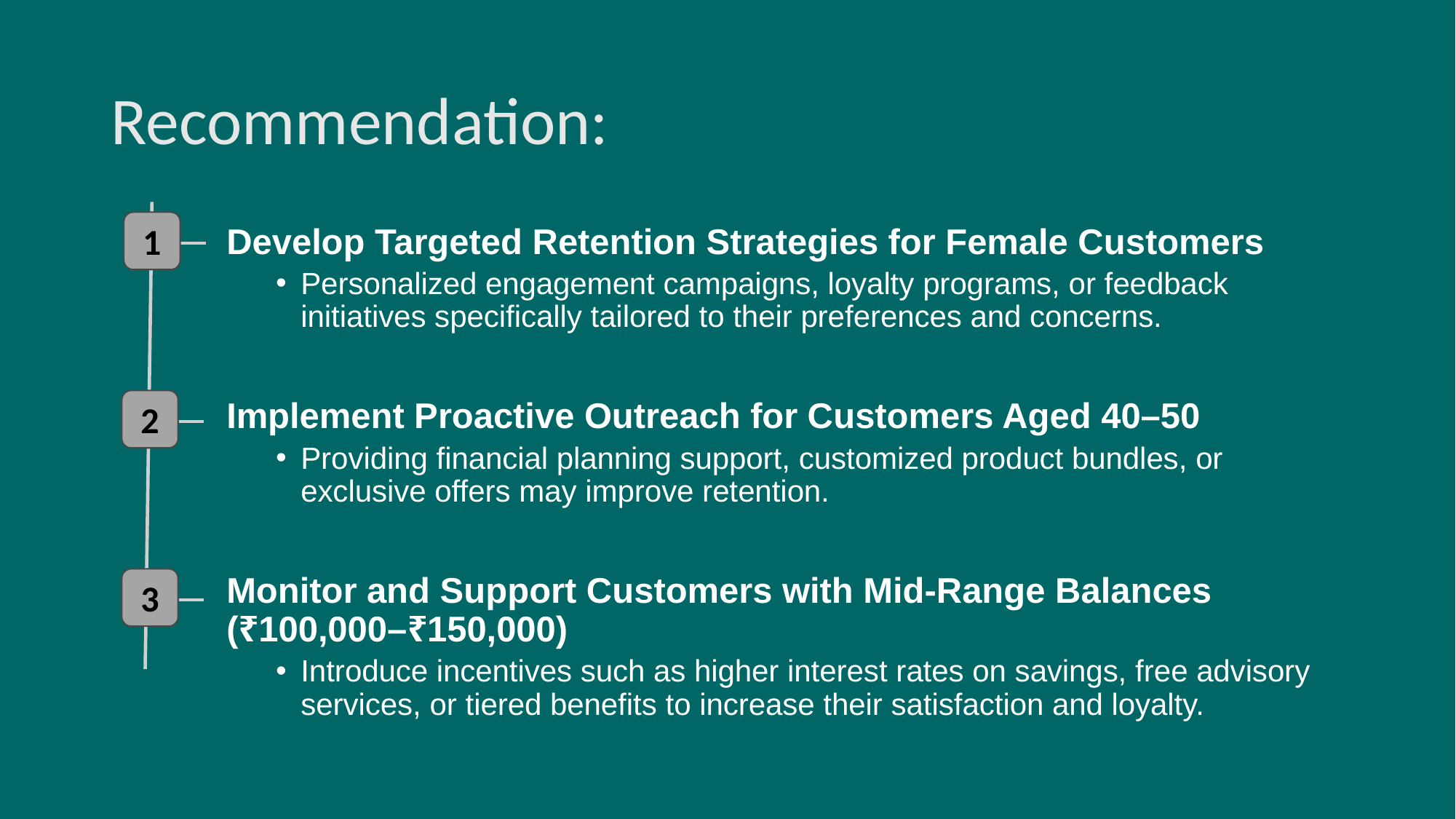

# Recommendation:
1
Develop Targeted Retention Strategies for Female Customers
Personalized engagement campaigns, loyalty programs, or feedback initiatives specifically tailored to their preferences and concerns.

Implement Proactive Outreach for Customers Aged 40–50
Providing financial planning support, customized product bundles, or exclusive offers may improve retention.

Monitor and Support Customers with Mid-Range Balances (₹100,000–₹150,000)
Introduce incentives such as higher interest rates on savings, free advisory services, or tiered benefits to increase their satisfaction and loyalty.
2
3